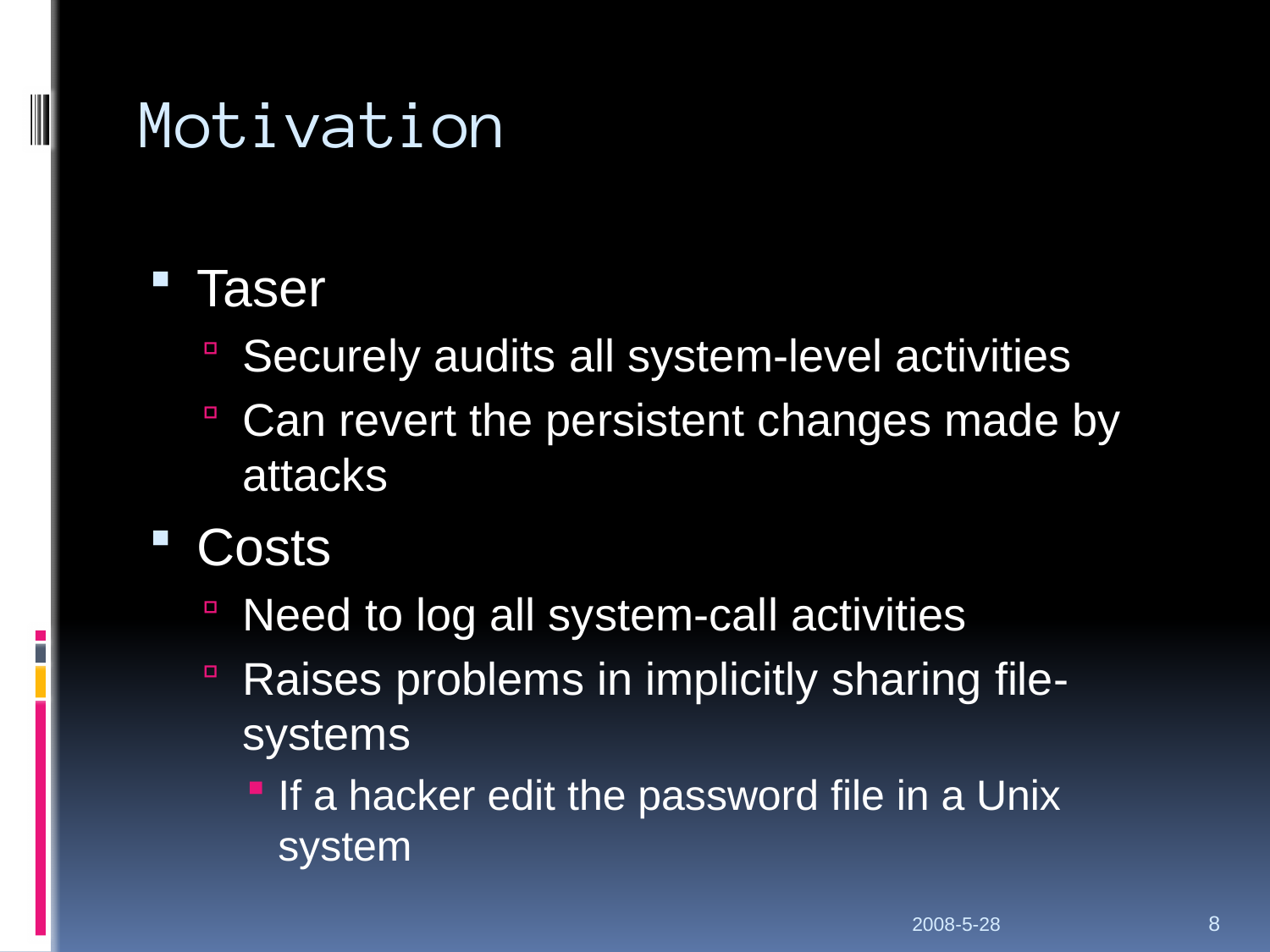

# Motivation
Taser
Securely audits all system-level activities
Can revert the persistent changes made by attacks
Costs
Need to log all system-call activities
Raises problems in implicitly sharing file-systems
If a hacker edit the password file in a Unix system

2008-5-28
8